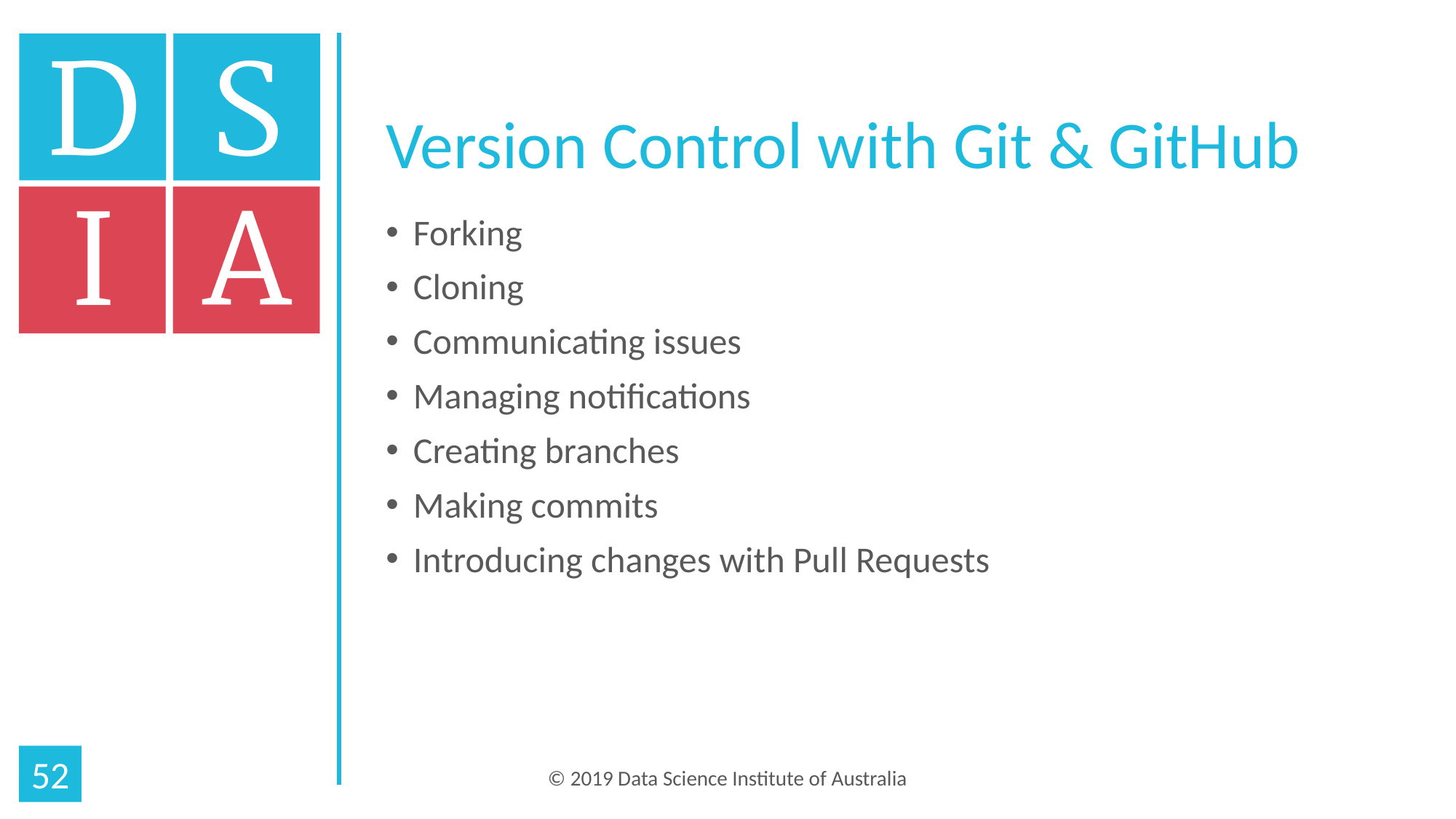

# Version Control with Git & GitHub
Forking
Cloning
Communicating issues
Managing notifications
Creating branches
Making commits
Introducing changes with Pull Requests
52